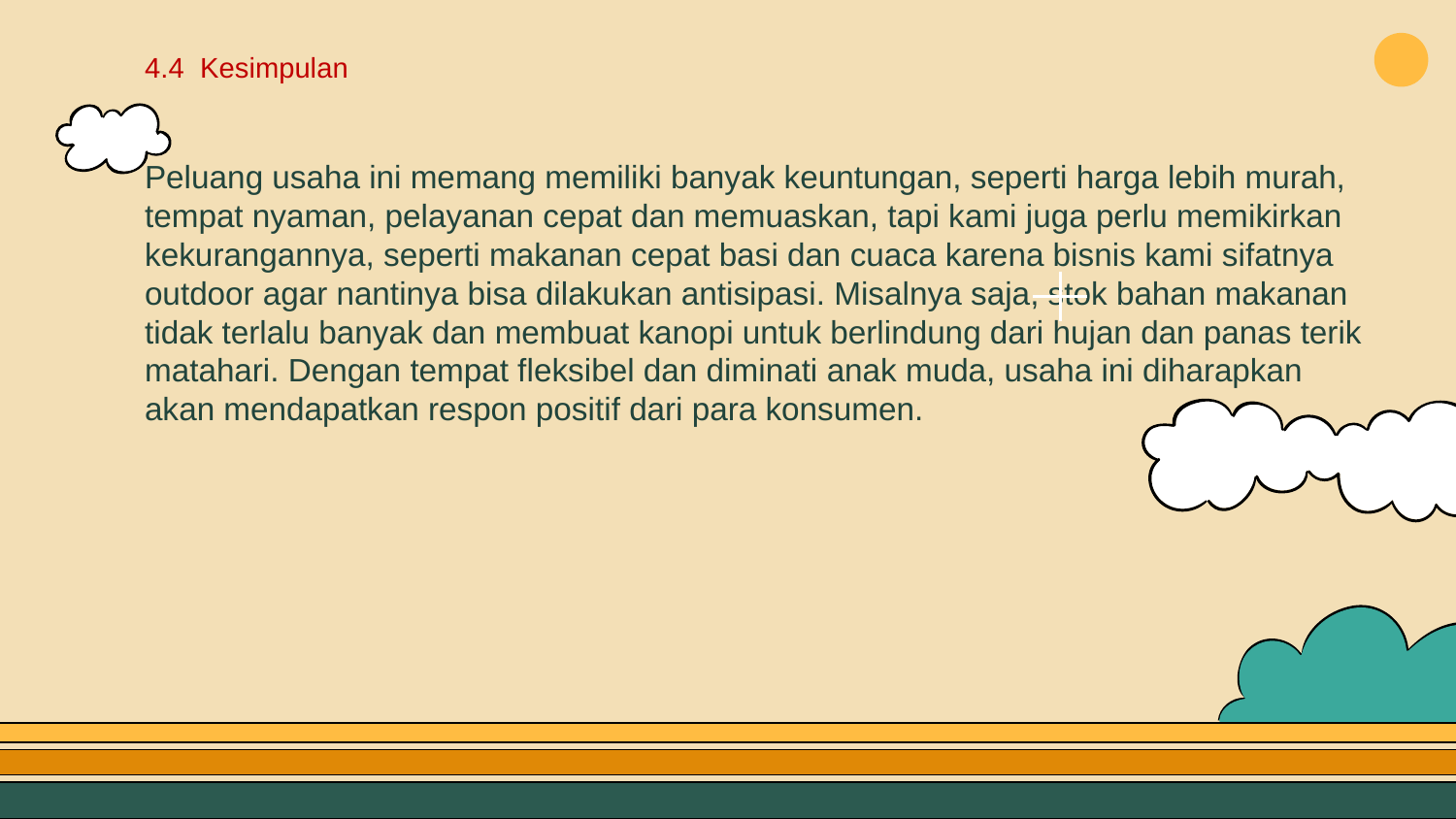

4.4  Kesimpulan

Peluang usaha ini memang memiliki banyak keuntungan, seperti harga lebih murah, tempat nyaman, pelayanan cepat dan memuaskan, tapi kami juga perlu memikirkan kekurangannya, seperti makanan cepat basi dan cuaca karena bisnis kami sifatnya outdoor agar nantinya bisa dilakukan antisipasi. Misalnya saja, stok bahan makanan tidak terlalu banyak dan membuat kanopi untuk berlindung dari hujan dan panas terik matahari. Dengan tempat fleksibel dan diminati anak muda, usaha ini diharapkan akan mendapatkan respon positif dari para konsumen.